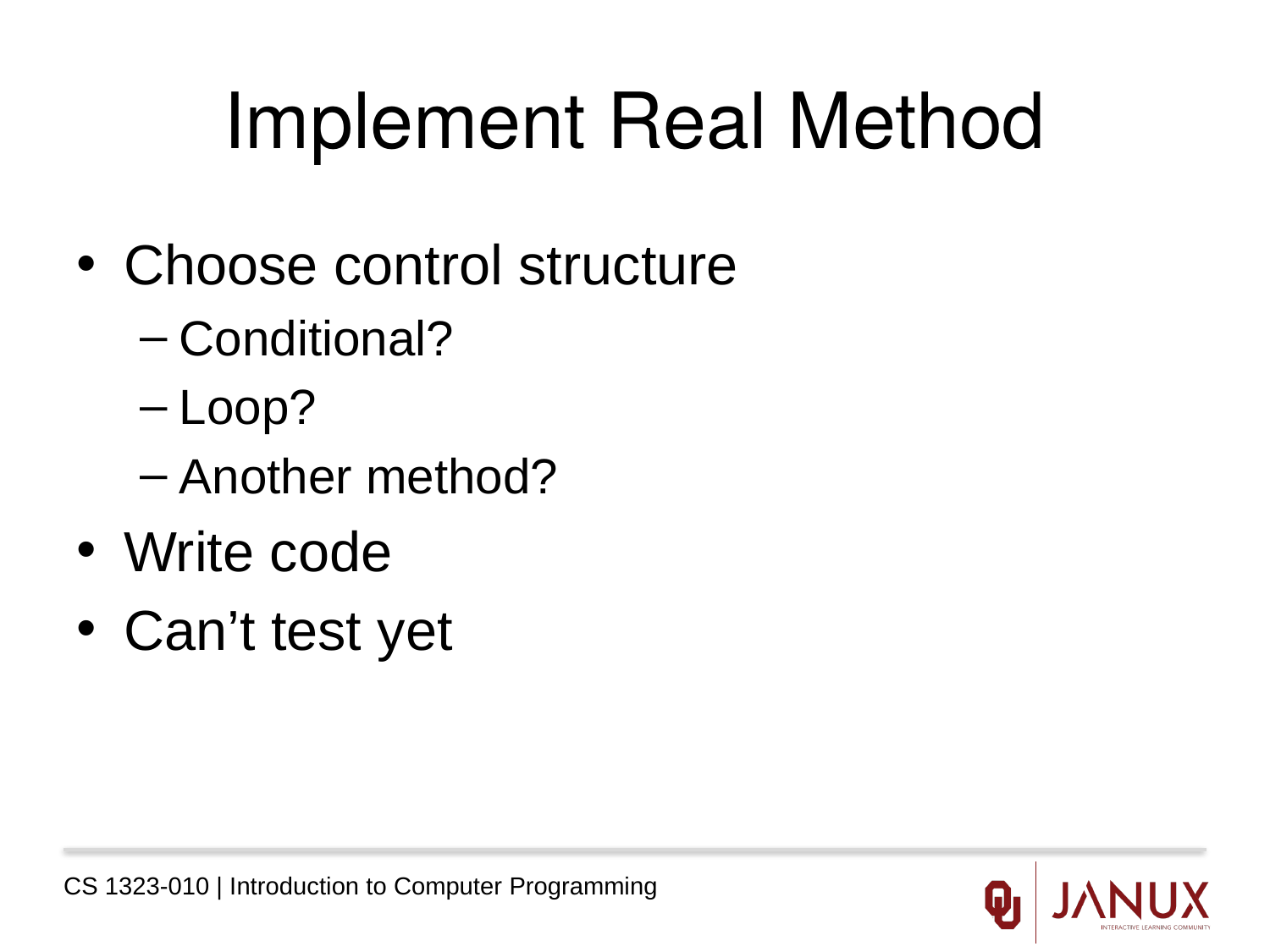

# Implement Real Method
Choose control structure
Conditional?
Loop?
Another method?
Write code
Can’t test yet